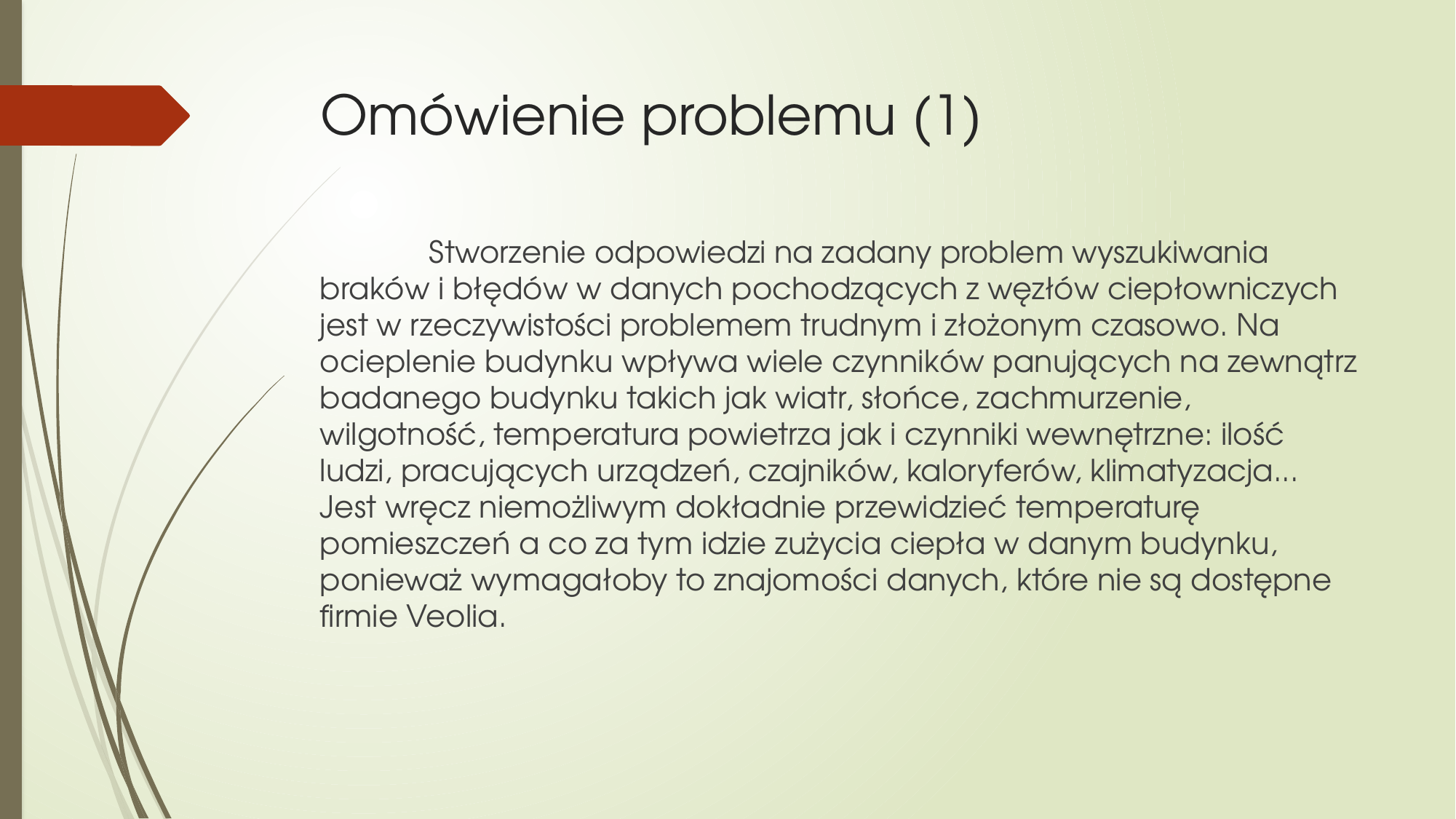

# Omówienie problemu (1)
	Stworzenie odpowiedzi na zadany problem wyszukiwania braków i błędów w danych pochodzących z węzłów ciepłowniczych jest w rzeczywistości problemem trudnym i złożonym czasowo. Na ocieplenie budynku wpływa wiele czynników panujących na zewnątrz badanego budynku takich jak wiatr, słońce, zachmurzenie, wilgotność, temperatura powietrza jak i czynniki wewnętrzne: ilość ludzi, pracujących urządzeń, czajników, kaloryferów, klimatyzacja... Jest wręcz niemożliwym dokładnie przewidzieć temperaturę pomieszczeń a co za tym idzie zużycia ciepła w danym budynku, ponieważ wymagałoby to znajomości danych, które nie są dostępne firmie Veolia.